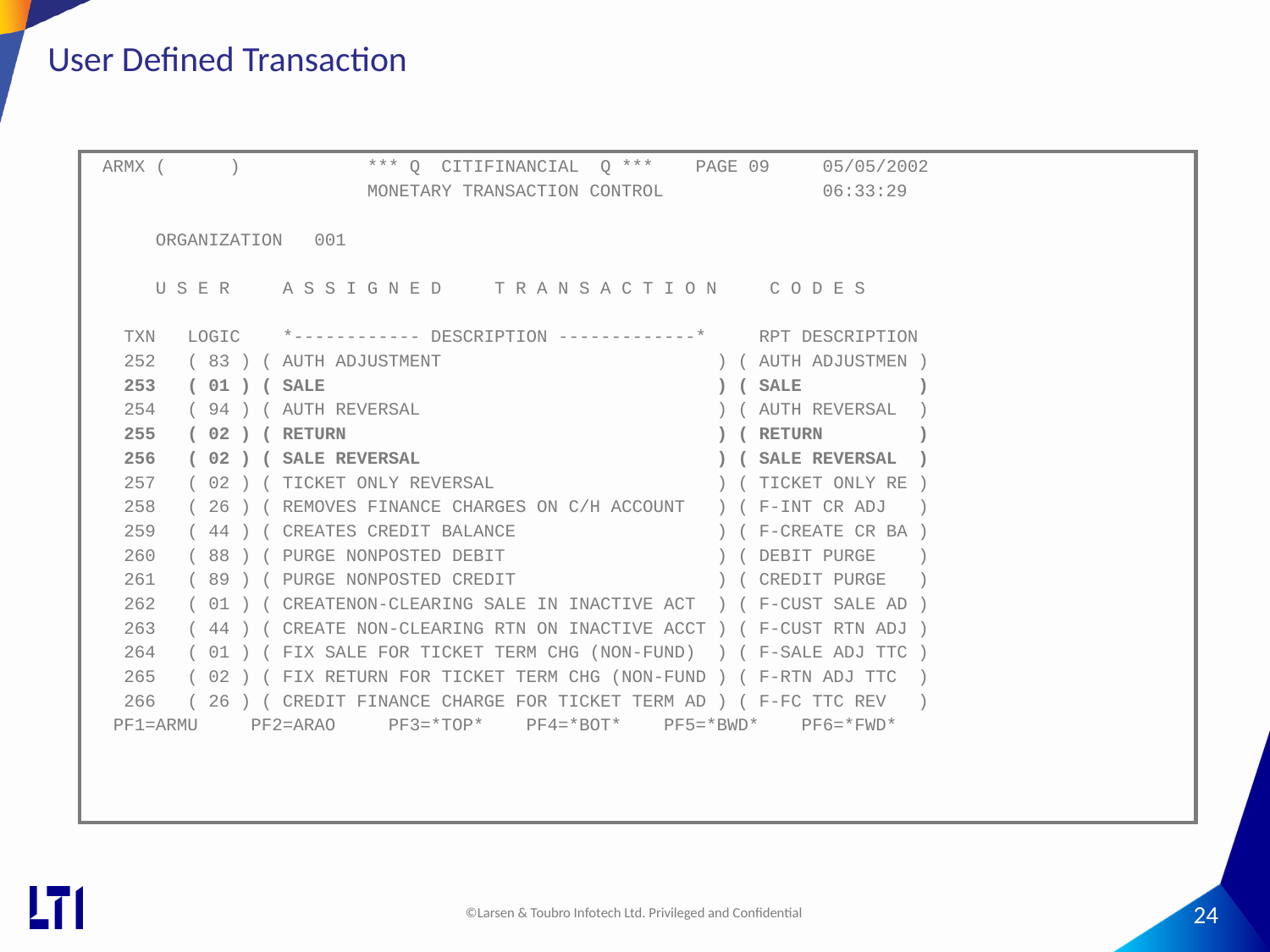

# User Defined Transaction
| ARMX ( ) \*\*\* Q CITIFINANCIAL Q \*\*\* PAGE 09 05/05/2002 MONETARY TRANSACTION CONTROL 06:33:29 ORGANIZATION 001 U S E R A S S I G N E D T R A N S A C T I O N C O D E S TXN LOGIC \*------------ DESCRIPTION -------------\* RPT DESCRIPTION 252 ( 83 ) ( AUTH ADJUSTMENT ) ( AUTH ADJUSTMEN ) 253 ( 01 ) ( SALE ) ( SALE ) 254 ( 94 ) ( AUTH REVERSAL ) ( AUTH REVERSAL ) 255 ( 02 ) ( RETURN ) ( RETURN ) 256 ( 02 ) ( SALE REVERSAL ) ( SALE REVERSAL ) 257 ( 02 ) ( TICKET ONLY REVERSAL ) ( TICKET ONLY RE ) 258 ( 26 ) ( REMOVES FINANCE CHARGES ON C/H ACCOUNT ) ( F-INT CR ADJ ) 259 ( 44 ) ( CREATES CREDIT BALANCE ) ( F-CREATE CR BA ) 260 ( 88 ) ( PURGE NONPOSTED DEBIT ) ( DEBIT PURGE ) 261 ( 89 ) ( PURGE NONPOSTED CREDIT ) ( CREDIT PURGE ) 262 ( 01 ) ( CREATENON-CLEARING SALE IN INACTIVE ACT ) ( F-CUST SALE AD ) 263 ( 44 ) ( CREATE NON-CLEARING RTN ON INACTIVE ACCT ) ( F-CUST RTN ADJ ) 264 ( 01 ) ( FIX SALE FOR TICKET TERM CHG (NON-FUND) ) ( F-SALE ADJ TTC ) 265 ( 02 ) ( FIX RETURN FOR TICKET TERM CHG (NON-FUND ) ( F-RTN ADJ TTC ) 266 ( 26 ) ( CREDIT FINANCE CHARGE FOR TICKET TERM AD ) ( F-FC TTC REV ) PF1=ARMU PF2=ARAO PF3=\*TOP\* PF4=\*BOT\* PF5=\*BWD\* PF6=\*FWD\* |
| --- |